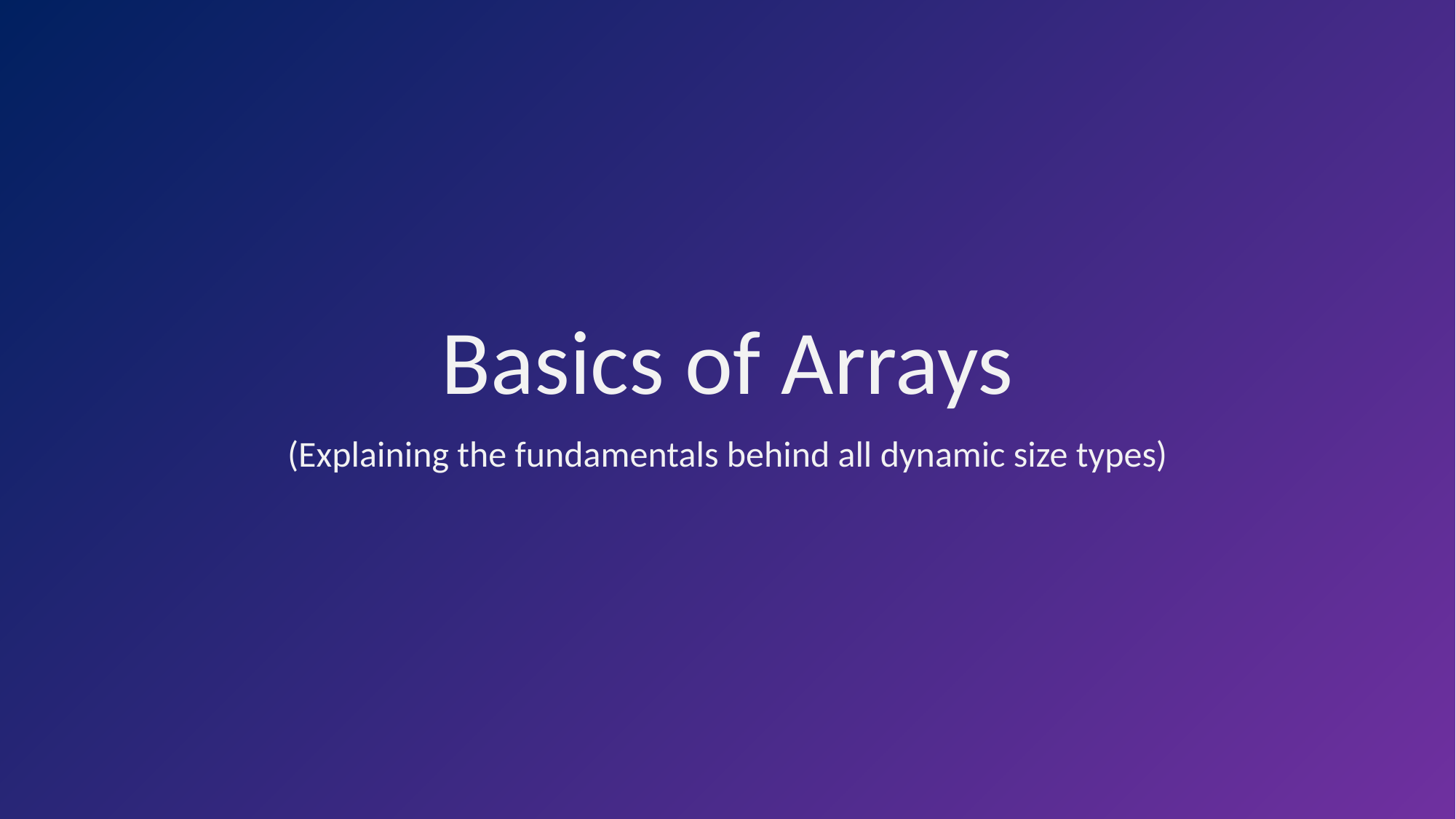

# Basics of Arrays
(Explaining the fundamentals behind all dynamic size types)